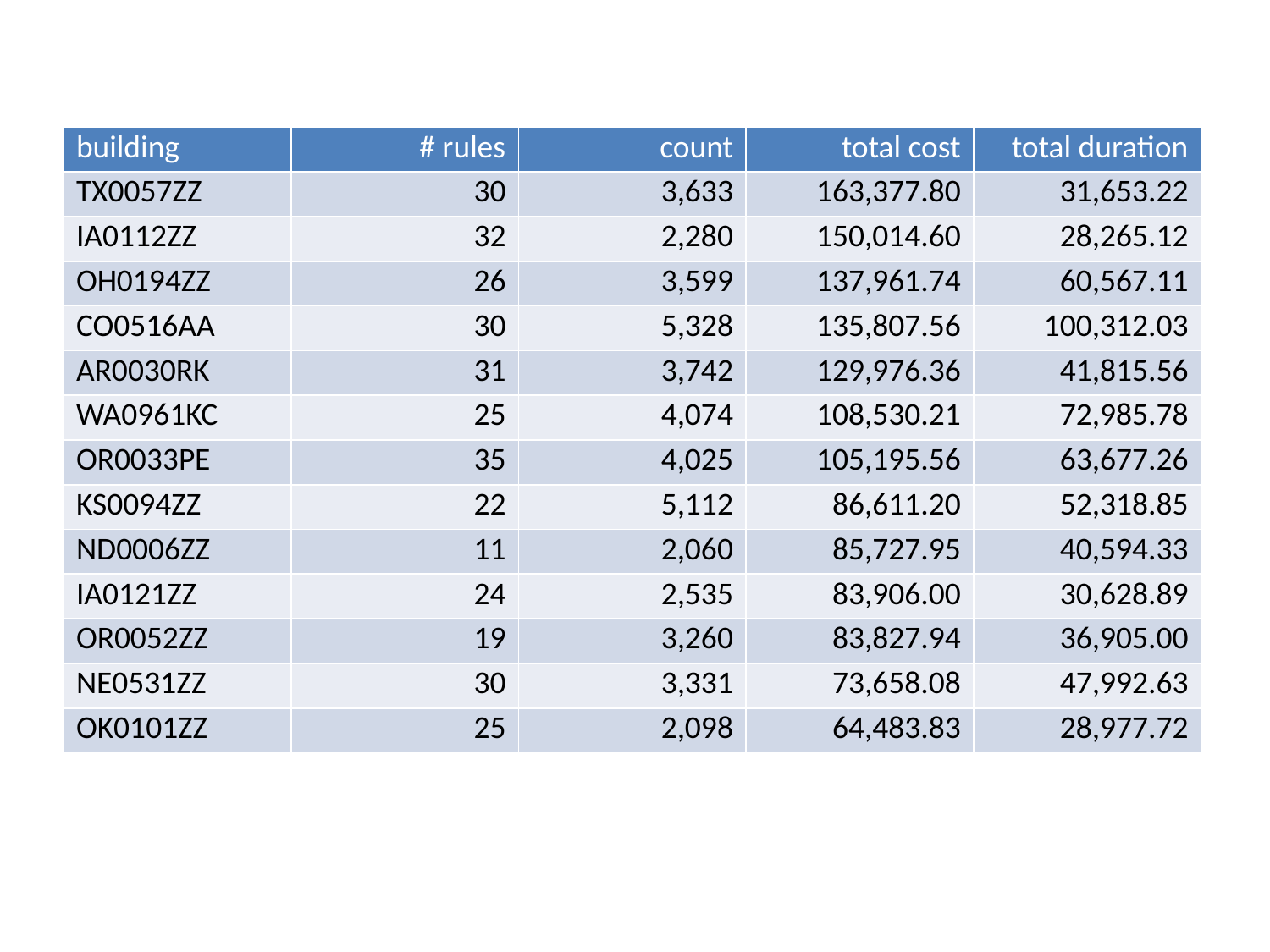

| building | # rules | count | total cost | total duration |
| --- | --- | --- | --- | --- |
| TX0057ZZ | 30 | 3,633 | 163,377.80 | 31,653.22 |
| IA0112ZZ | 32 | 2,280 | 150,014.60 | 28,265.12 |
| OH0194ZZ | 26 | 3,599 | 137,961.74 | 60,567.11 |
| CO0516AA | 30 | 5,328 | 135,807.56 | 100,312.03 |
| AR0030RK | 31 | 3,742 | 129,976.36 | 41,815.56 |
| WA0961KC | 25 | 4,074 | 108,530.21 | 72,985.78 |
| OR0033PE | 35 | 4,025 | 105,195.56 | 63,677.26 |
| KS0094ZZ | 22 | 5,112 | 86,611.20 | 52,318.85 |
| ND0006ZZ | 11 | 2,060 | 85,727.95 | 40,594.33 |
| IA0121ZZ | 24 | 2,535 | 83,906.00 | 30,628.89 |
| OR0052ZZ | 19 | 3,260 | 83,827.94 | 36,905.00 |
| NE0531ZZ | 30 | 3,331 | 73,658.08 | 47,992.63 |
| OK0101ZZ | 25 | 2,098 | 64,483.83 | 28,977.72 |